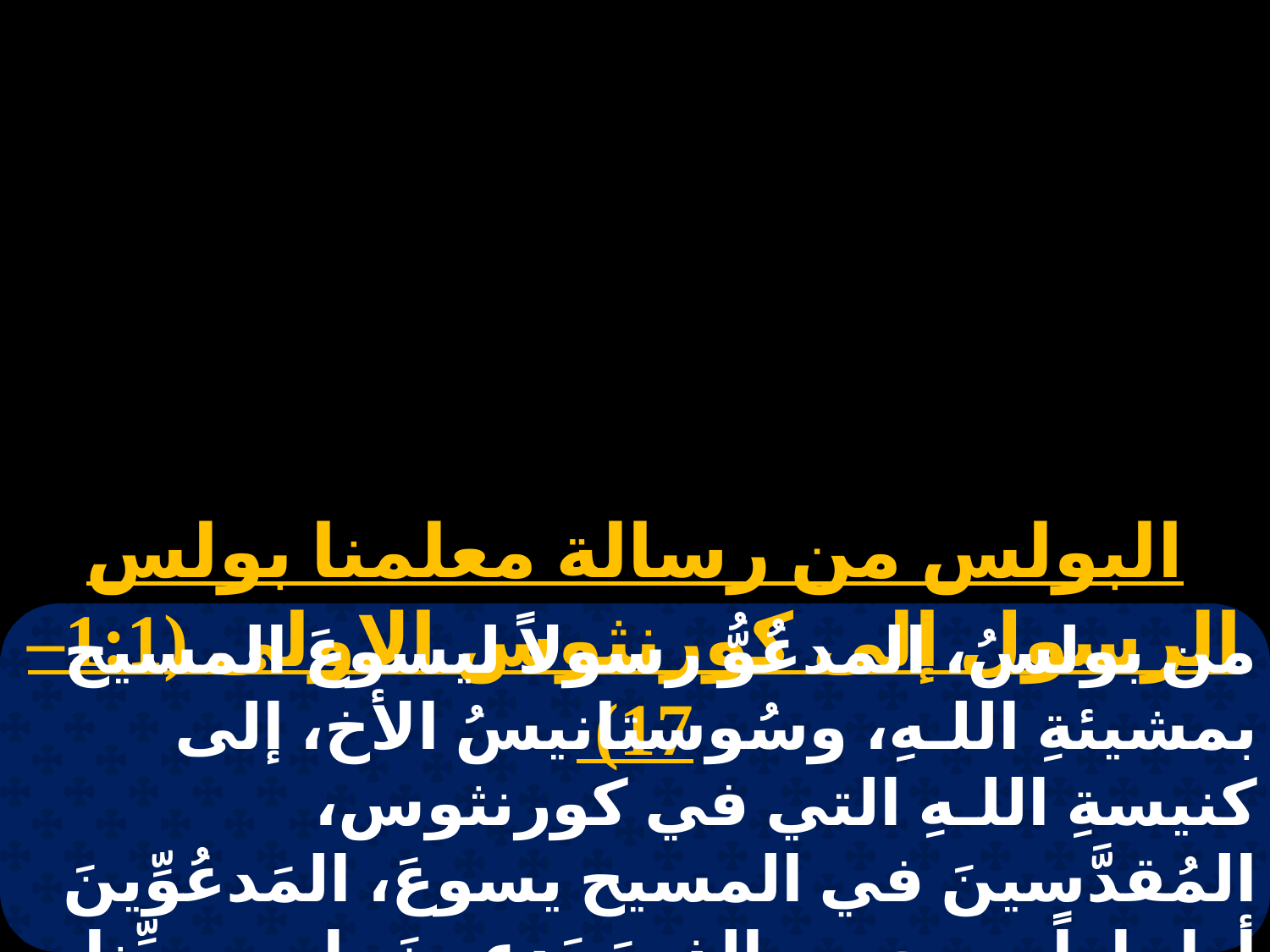

# 10 طوبة
البولس من رسالة معلمنا بولس الرسول إلى كورنثوس الاولى (1:1–17)
من بولسُ، المدعُوُّ رسولاً ليسوعَ المسيح بمشيئةِ اللـهِ، وسُوستانيسُ الأخ، إلى كنيسةِ اللـهِ التي في كورنثوس، المُقدَّسينَ في المسيح يسوعَ، المَدعُوِّينَ أطهاراً مع جميع الذينَ يَدعونَ بِاسم ربِّنا يسوعَ المسيح في كُلِّ مكانٍ، لهُم ولنا.